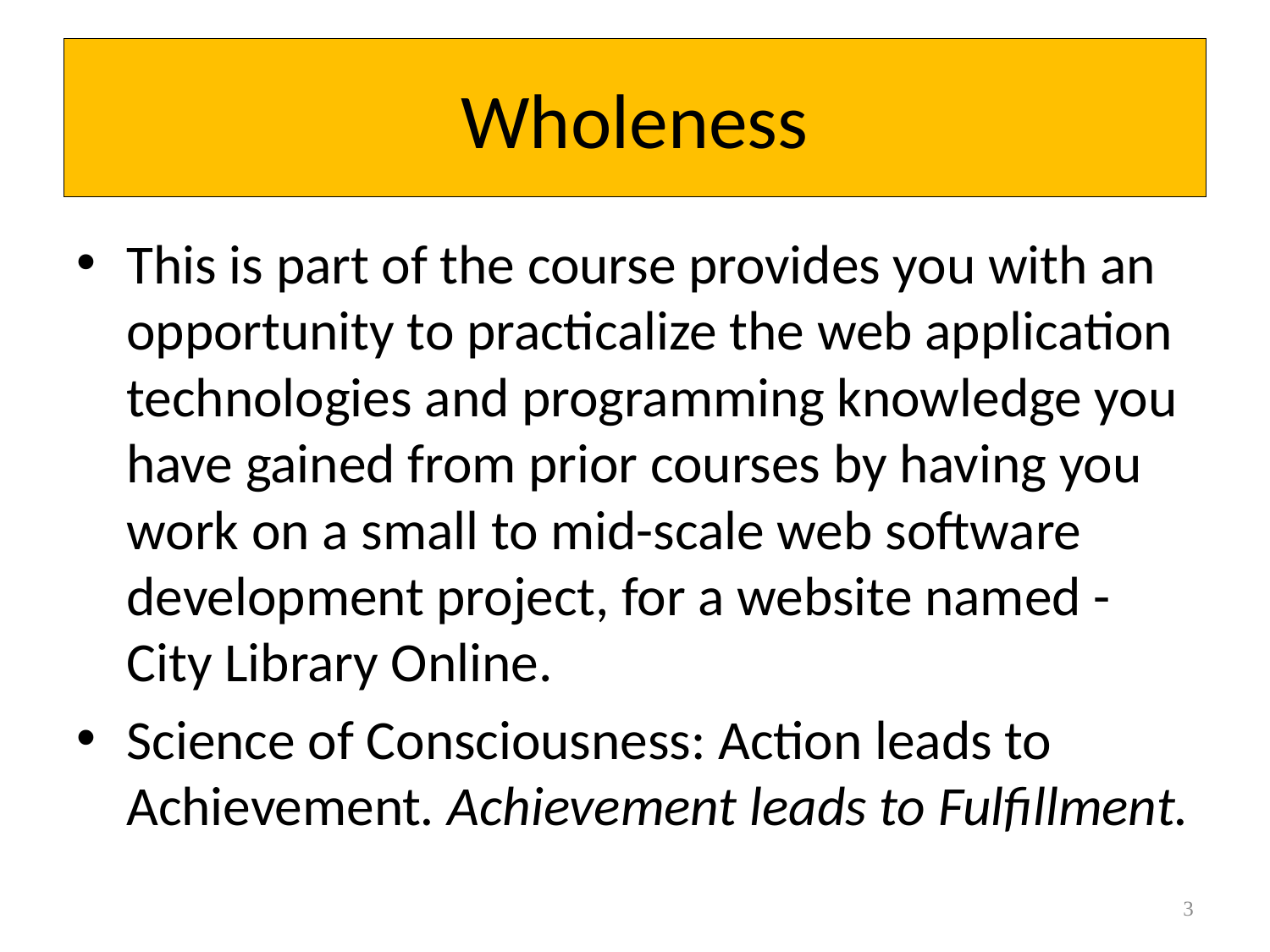

# Wholeness
This is part of the course provides you with an opportunity to practicalize the web application technologies and programming knowledge you have gained from prior courses by having you work on a small to mid-scale web software development project, for a website named - City Library Online.
Science of Consciousness: Action leads to Achievement. Achievement leads to Fulfillment.
3